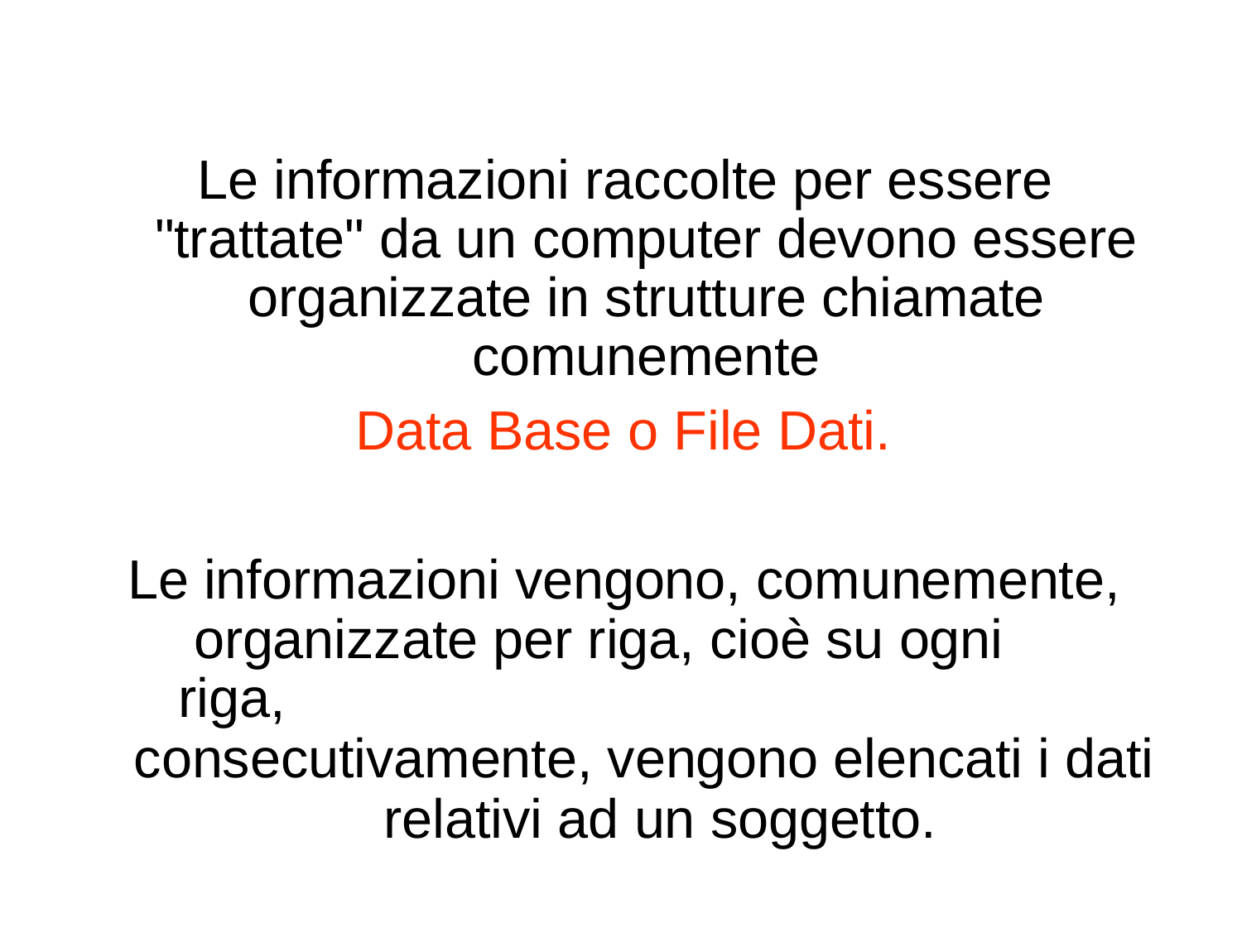

Le informazioni raccolte per essere  "trattate" da un computer devono essere  organizzate in strutture chiamate  comunemente
Data Base o File Dati.

Le informazioni vengono, comunemente,  organizzate per riga, cioè su ogni riga,
consecutivamente, vengono elencati i dati  relativi ad un soggetto.